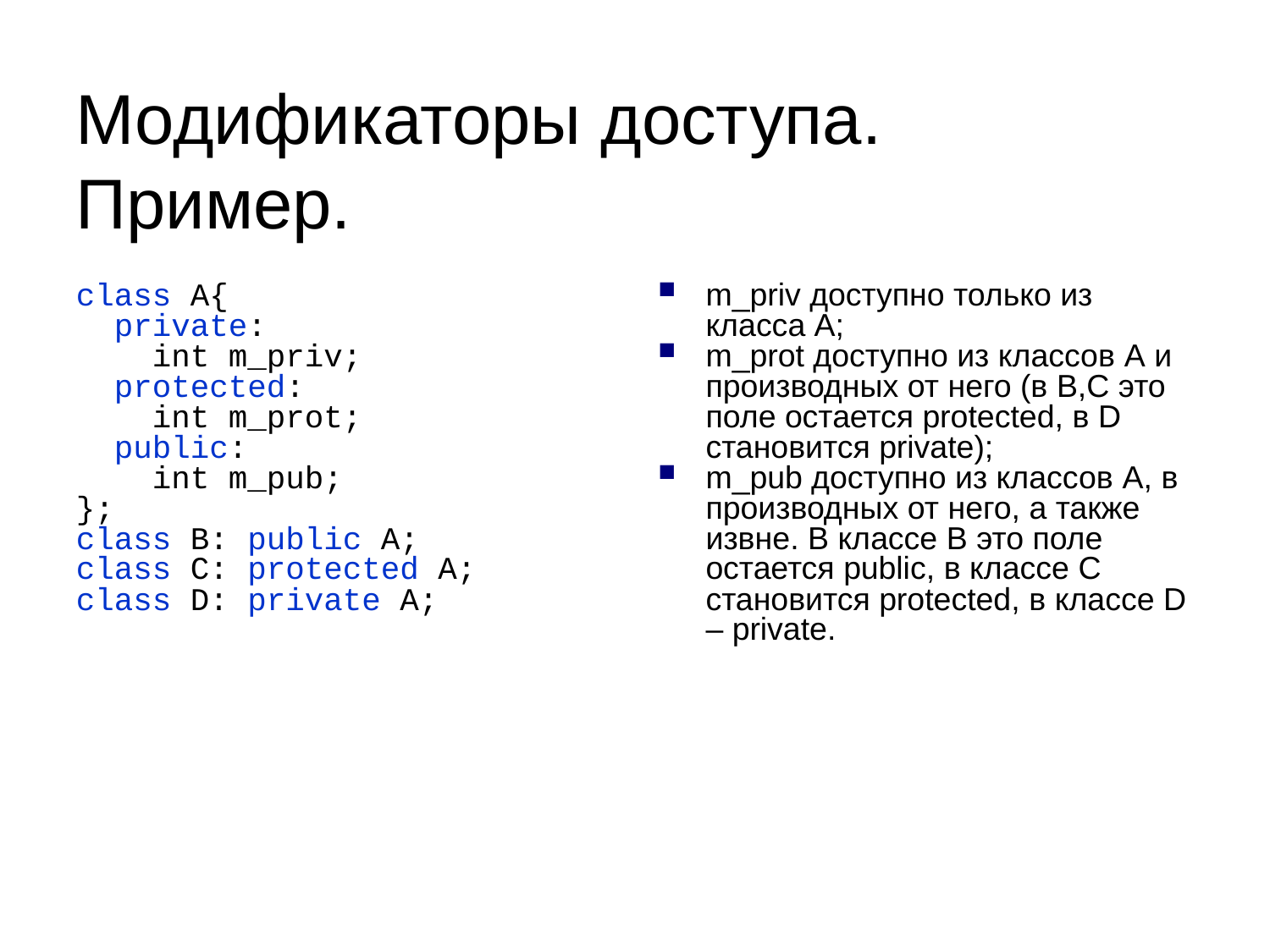

Модификаторы доступа.
Пример.
class A{
  private:
    int m_priv;
  protected:
    int m_prot;
  public:
    int m_pub;
};
class B: public A;
class C: protected A;
class D: private A;

m_priv доступно только из класса A;
m_prot доступно из классов A и производных от него (в B,C это поле остается protected, в D становится private);
m_pub доступно из классов A, в производных от него, а также извне. В классе B это поле остается public, в классе C становится protected, в классе D – private.